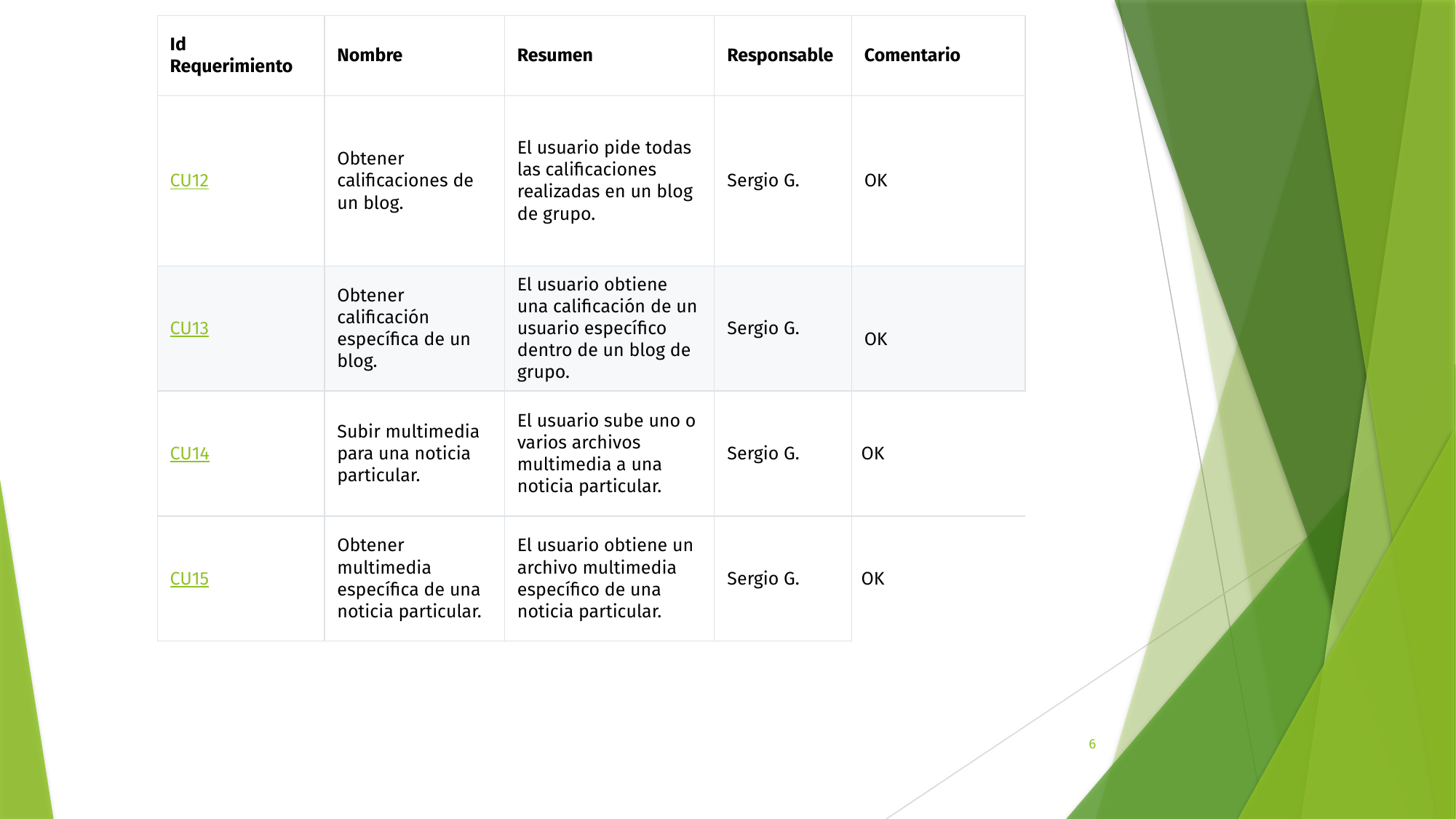

| Id Requerimiento | Nombre | Resumen | Responsable | Comentario |
| --- | --- | --- | --- | --- |
| CU12 | Obtener calificaciones de un blog. | El usuario pide todas las calificaciones realizadas en un blog de grupo. | Sergio G. | OK |
| CU13 | Obtener calificación específica de un blog. | El usuario obtiene una calificación de un usuario específico dentro de un blog de grupo. | Sergio G. | OK |
| CU14 | Subir multimedia para una noticia particular. | El usuario sube uno o varios archivos multimedia a una noticia particular. | Sergio G. | OK |
| CU15 | Obtener multimedia específica de una noticia particular. | El usuario obtiene un archivo multimedia específico de una noticia particular. | Sergio G. | OK |

6